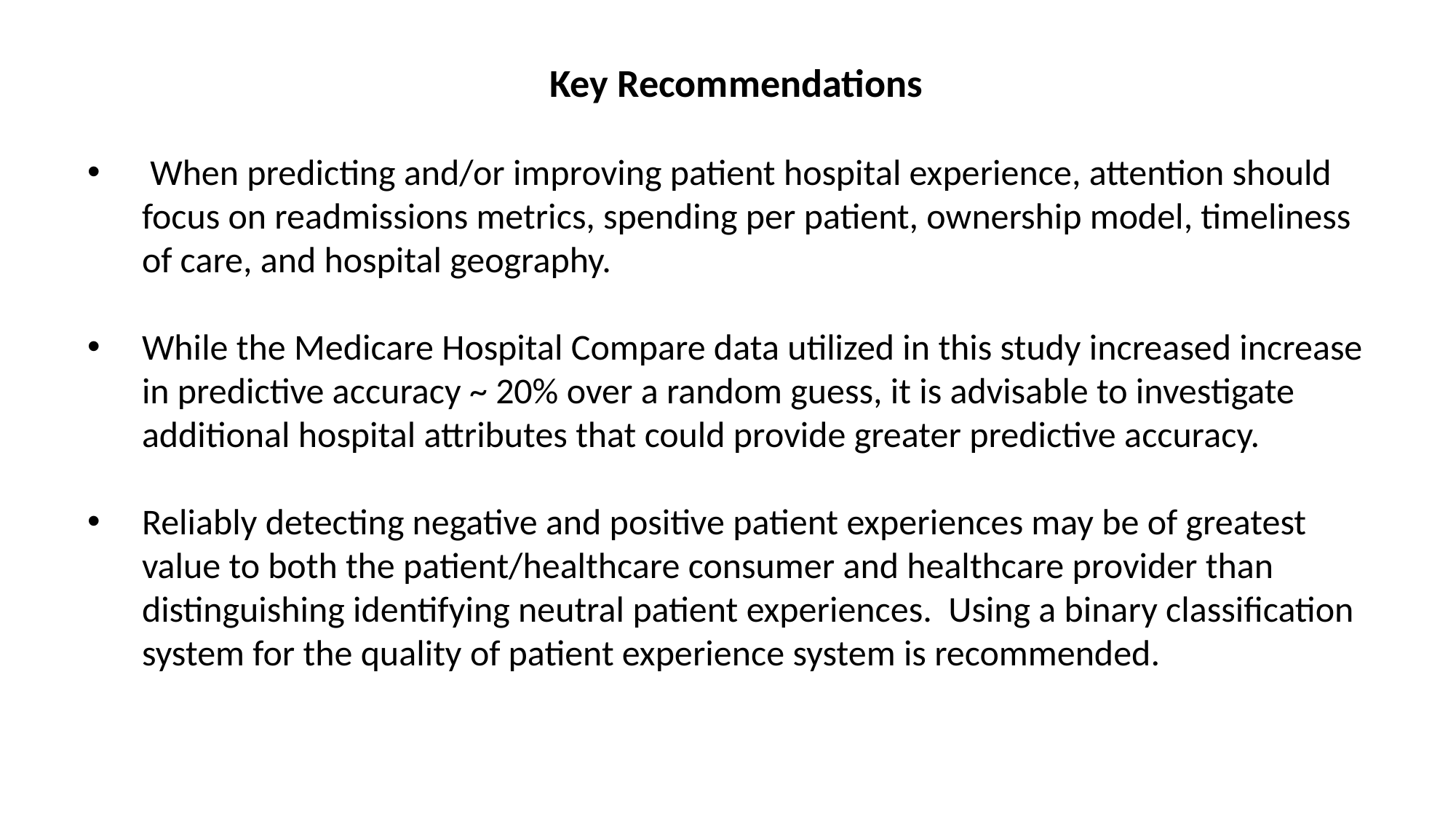

Key Recommendations

 When predicting and/or improving patient hospital experience, attention should focus on readmissions metrics, spending per patient, ownership model, timeliness of care, and hospital geography.

While the Medicare Hospital Compare data utilized in this study increased increase in predictive accuracy ~ 20% over a random guess, it is advisable to investigate additional hospital attributes that could provide greater predictive accuracy.

Reliably detecting negative and positive patient experiences may be of greatest value to both the patient/healthcare consumer and healthcare provider than distinguishing identifying neutral patient experiences.  Using a binary classification system for the quality of patient experience system is recommended.